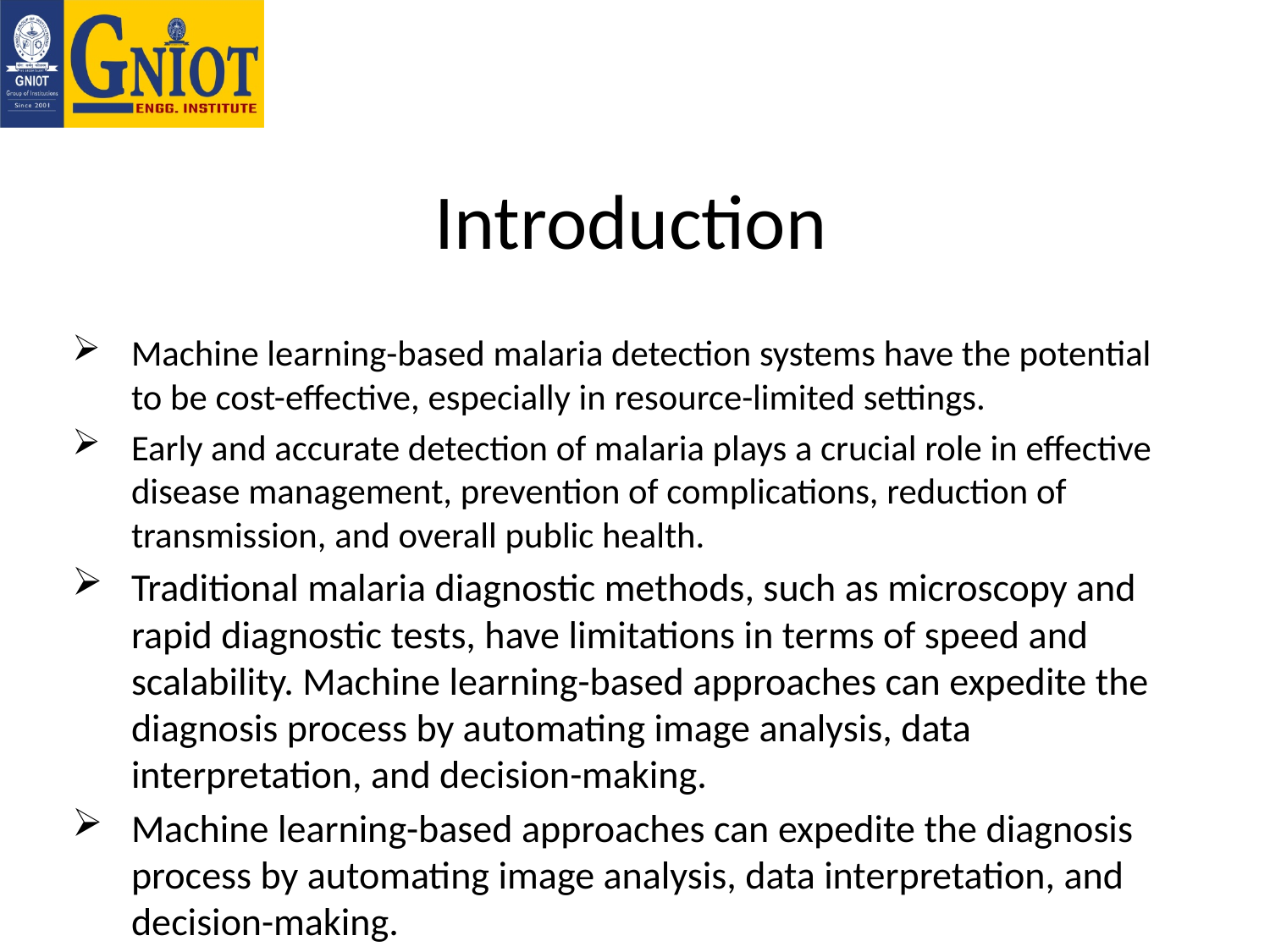

# Introduction
Machine learning-based malaria detection systems have the potential to be cost-effective, especially in resource-limited settings.
Early and accurate detection of malaria plays a crucial role in effective disease management, prevention of complications, reduction of transmission, and overall public health.
Traditional malaria diagnostic methods, such as microscopy and rapid diagnostic tests, have limitations in terms of speed and scalability. Machine learning-based approaches can expedite the diagnosis process by automating image analysis, data interpretation, and decision-making.
Machine learning-based approaches can expedite the diagnosis process by automating image analysis, data interpretation, and decision-making.